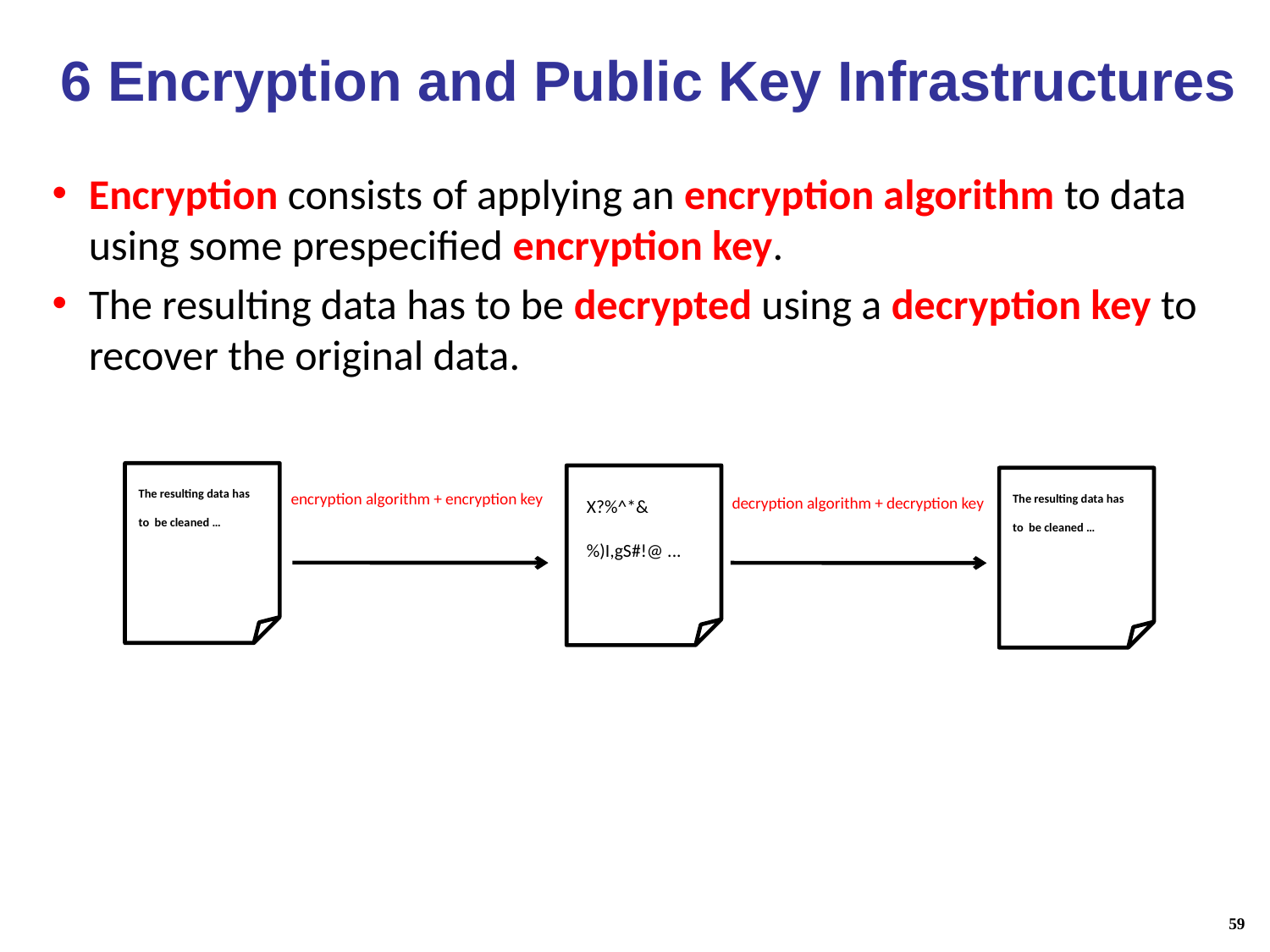

# 6 Encryption and Public Key Infrastructures
Encryption consists of applying an encryption algorithm to data using some prespecified encryption key.
The resulting data has to be decrypted using a decryption key to recover the original data.

The resulting data has to  be cleaned …
encryption algorithm + encryption key

X?%^*&%)I,gS#!@ ...
decryption algorithm + decryption key

The resulting data has to  be cleaned …
59